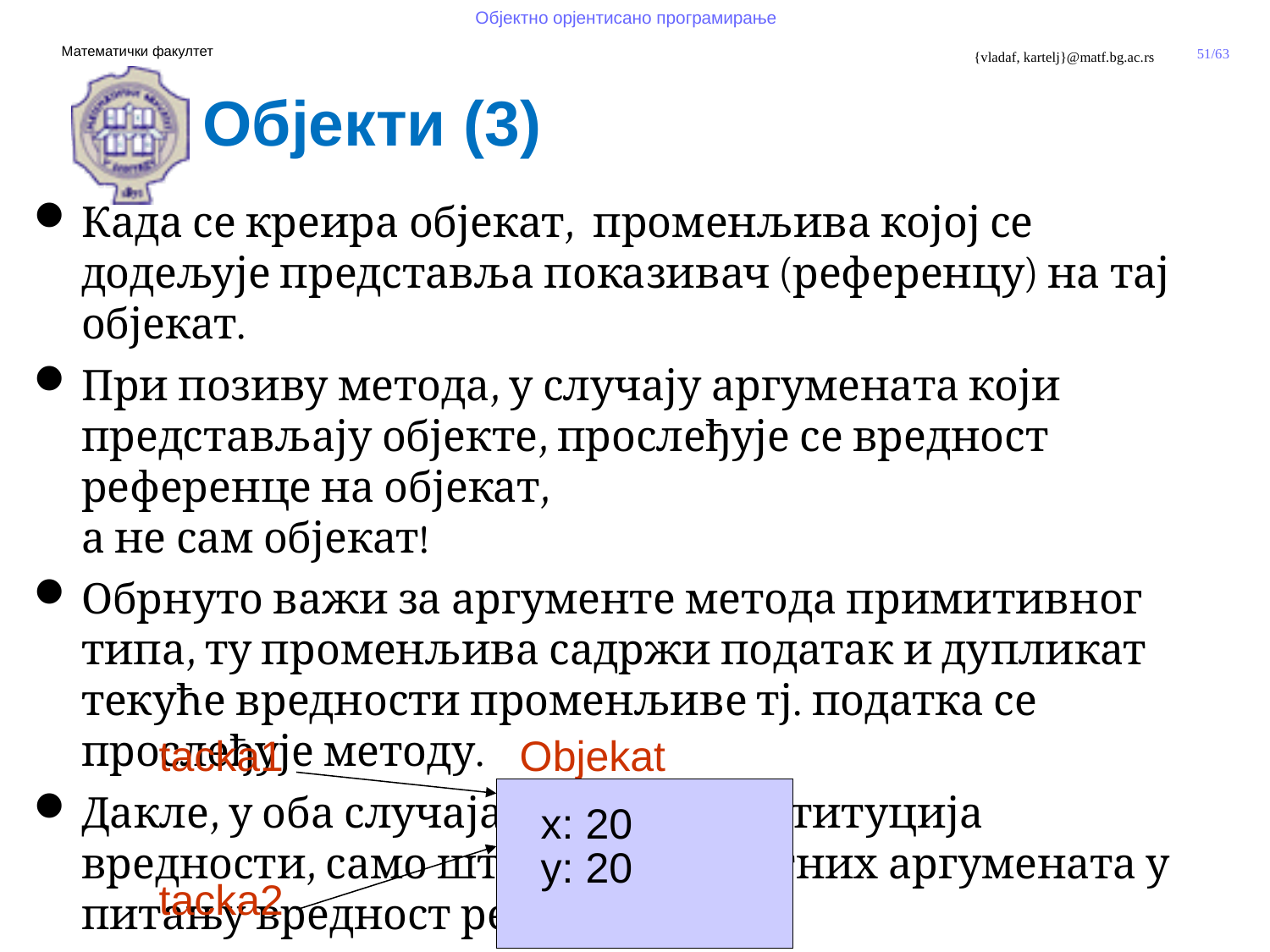

Објекти (3)
Када се креира објекат,  променљива којој се додељује представља показивач (референцу) на тај објекат.
При позиву метода, у случају аргумената који представљају објекте, прослеђује се вредност  референце на објекат,
а не сам објекат!
Обрнуто важи за аргументе метода примитивног типа, ту променљива садржи податак и дупликат текуће вредности променљиве тј. податка се прослеђује методу.
Дакле, у оба случаја се врши супституција вредности, само што је код објектних аргумената у питању вредност референце.

tacka1                    Objekat

tacka2

x: 20
y: 20